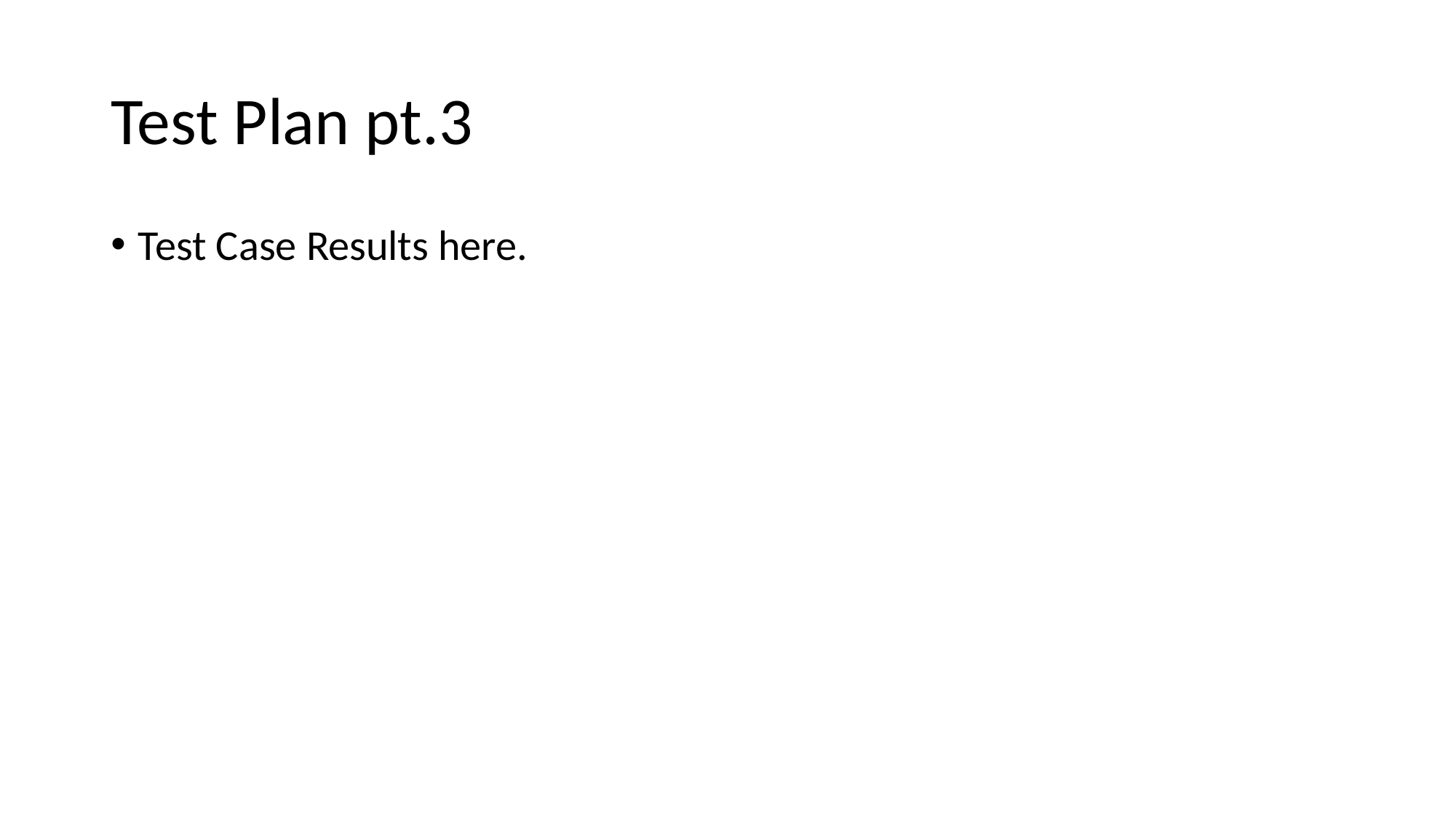

# Test Plan pt.3
Test Case Results here.